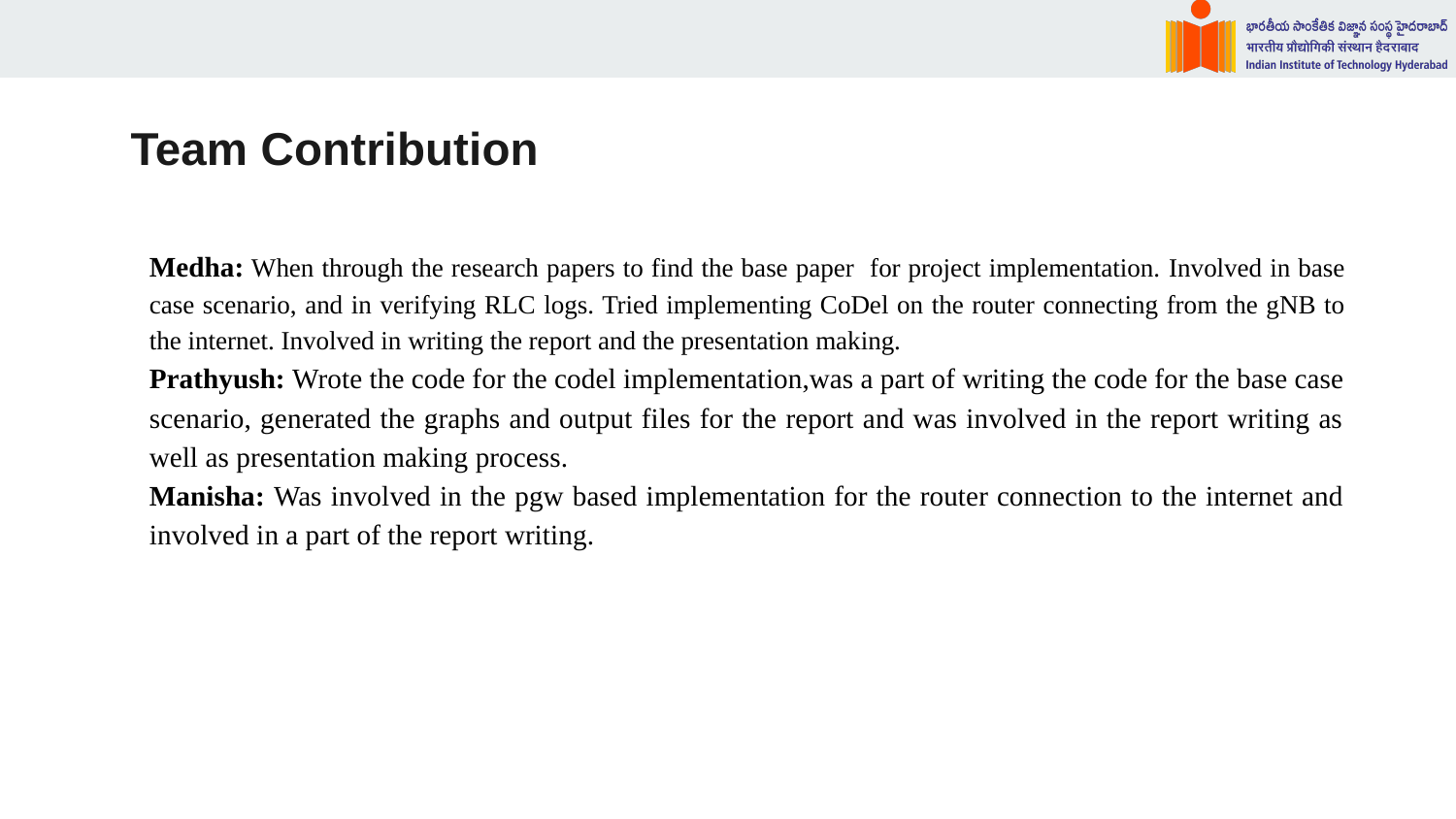

# Team Contribution
Medha: When through the research papers to find the base paper  for project implementation. Involved in base case scenario, and in verifying RLC logs. Tried implementing CoDel on the router connecting from the gNB to the internet. Involved in writing the report and the presentation making.
Prathyush: Wrote the code for the codel implementation,was a part of writing the code for the base case scenario, generated the graphs and output files for the report and was involved in the report writing as well as presentation making process.
Manisha: Was involved in the pgw based implementation for the router connection to the internet and involved in a part of the report writing.